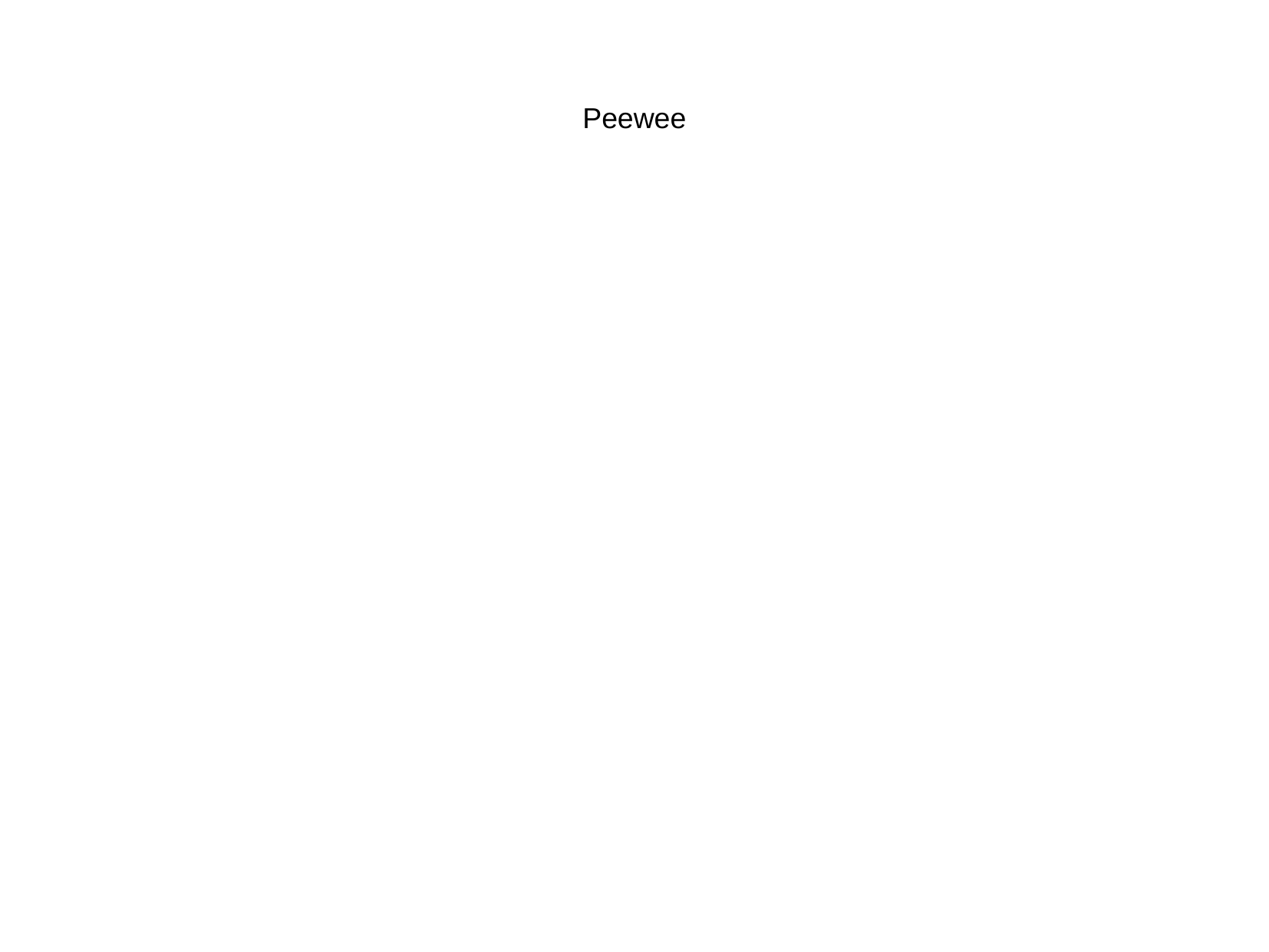

Peewee
>>> person = Person.select().where(Person.name == 'person').get()
>>> print '%r, %r' % (person.id, person.name)
1, u'person'
>>> address = Address.select().where(Address.person == person).get()
>>> print '%r, %r' % (address.id, address.address)
1, u'address'